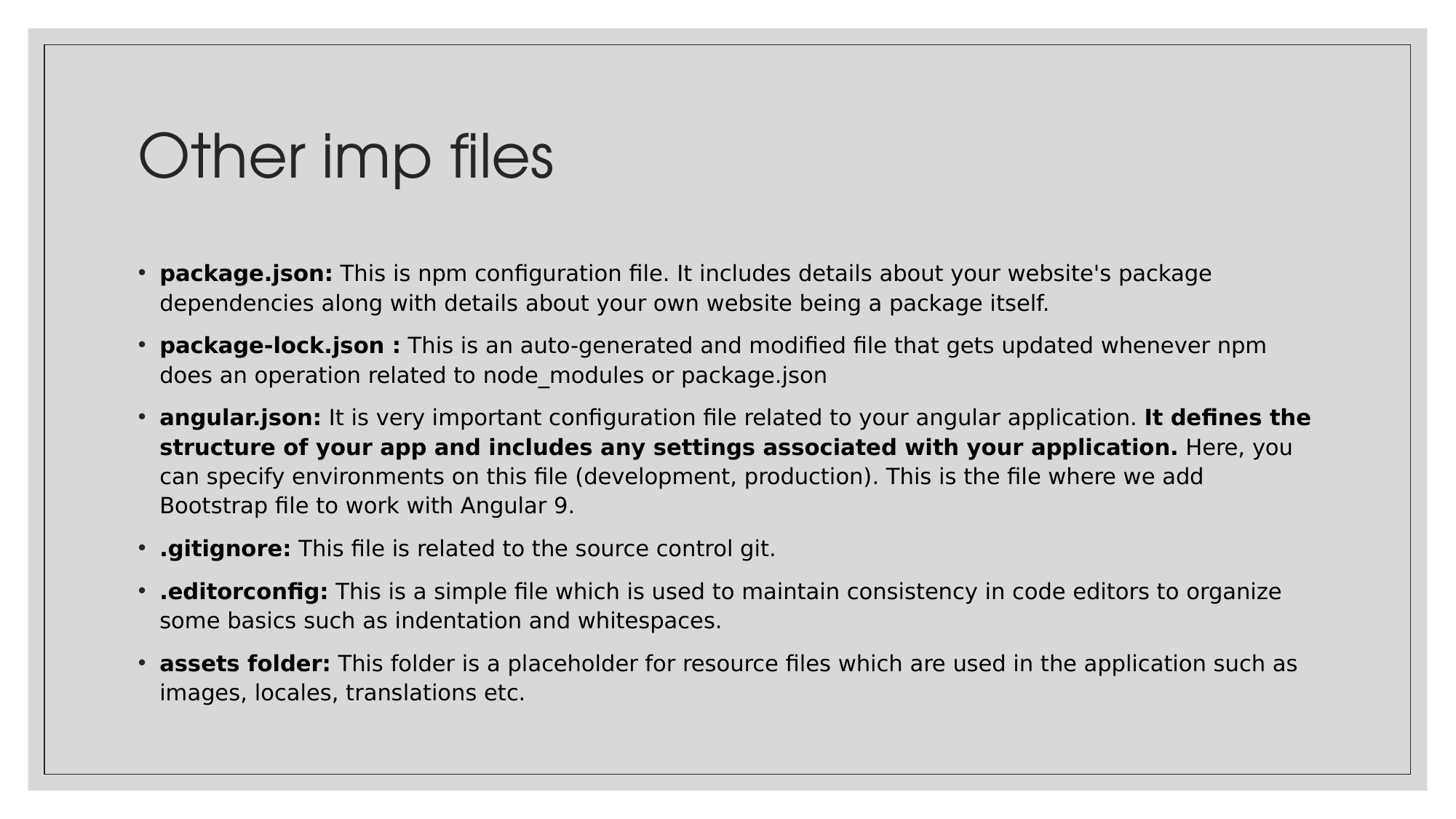

# Other imp files
package.json: This is npm configuration file. It includes details about your website's package dependencies along with details about your own website being a package itself.
package-lock.json : This is an auto-generated and modified file that gets updated whenever npm does an operation related to node_modules or package.json
angular.json: It is very important configuration file related to your angular application. It defines the structure of your app and includes any settings associated with your application. Here, you can specify environments on this file (development, production). This is the file where we add Bootstrap file to work with Angular 9.
.gitignore: This file is related to the source control git.
.editorconfig: This is a simple file which is used to maintain consistency in code editors to organize some basics such as indentation and whitespaces.
assets folder: This folder is a placeholder for resource files which are used in the application such as images, locales, translations etc.